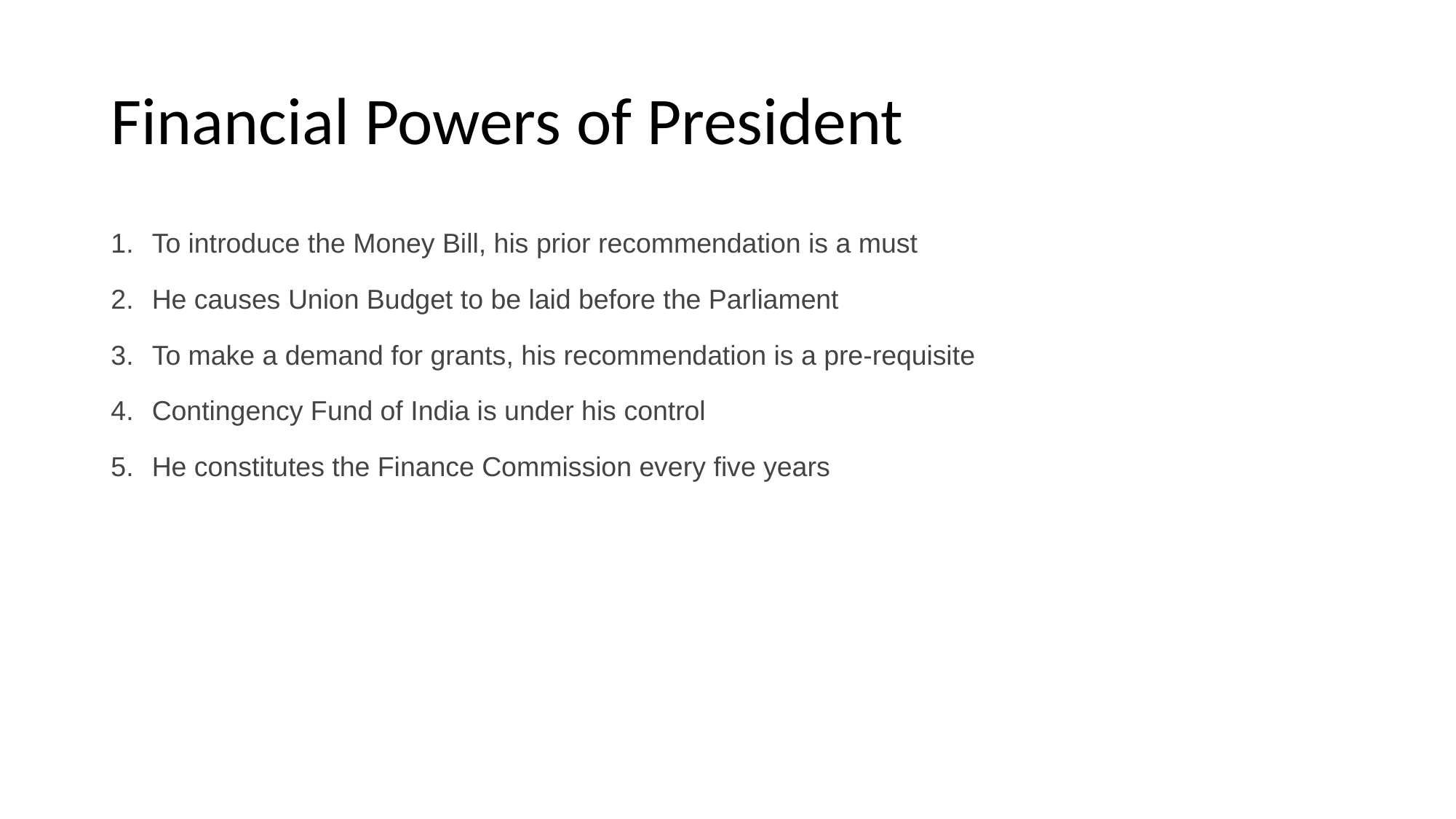

# Financial Powers of President
To introduce the Money Bill, his prior recommendation is a must
He causes Union Budget to be laid before the Parliament
To make a demand for grants, his recommendation is a pre-requisite
Contingency Fund of India is under his control
He constitutes the Finance Commission every five years